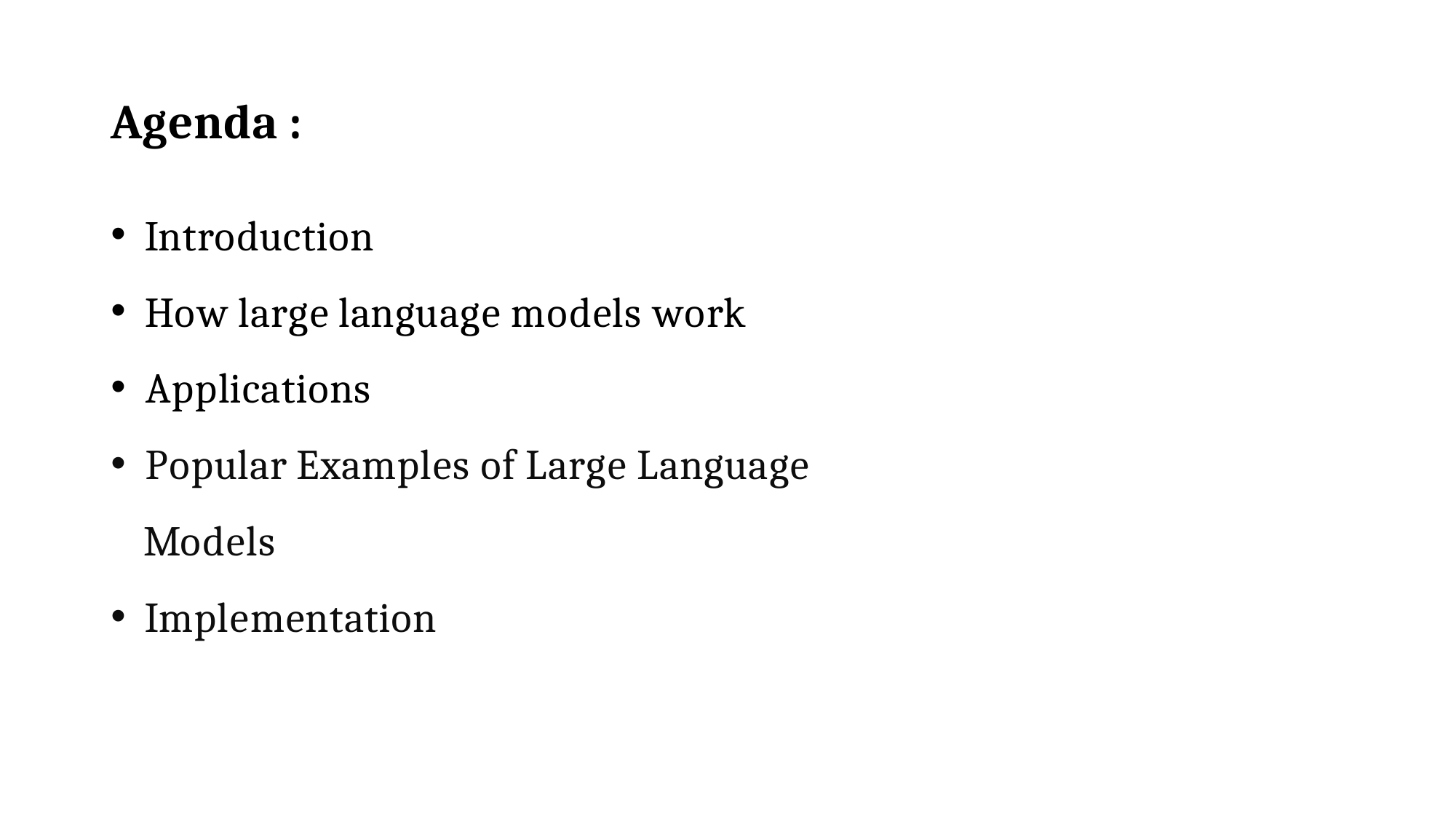

# Agenda :
Introduction
How large language models work
Applications
Popular Examples of Large Language Models
Implementation